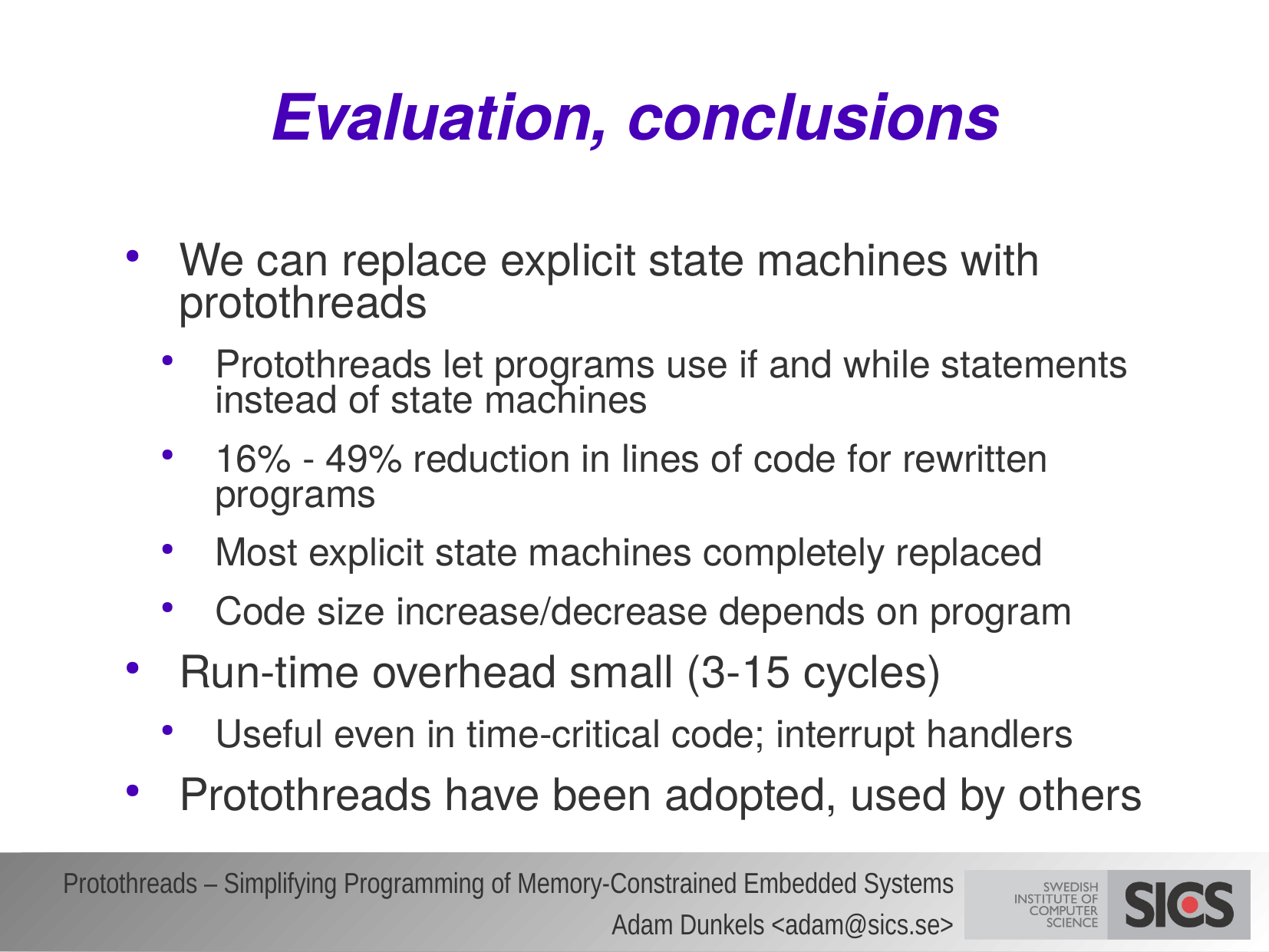

# Evaluation, conclusions
We can replace explicit state machines with protothreads
Protothreads let programs use if and while statements instead of state machines
16% - 49% reduction in lines of code for rewritten programs
Most explicit state machines completely replaced
Code size increase/decrease depends on program
Run-time overhead small (3-15 cycles)
Useful even in time-critical code; interrupt handlers
Protothreads have been adopted, used by others